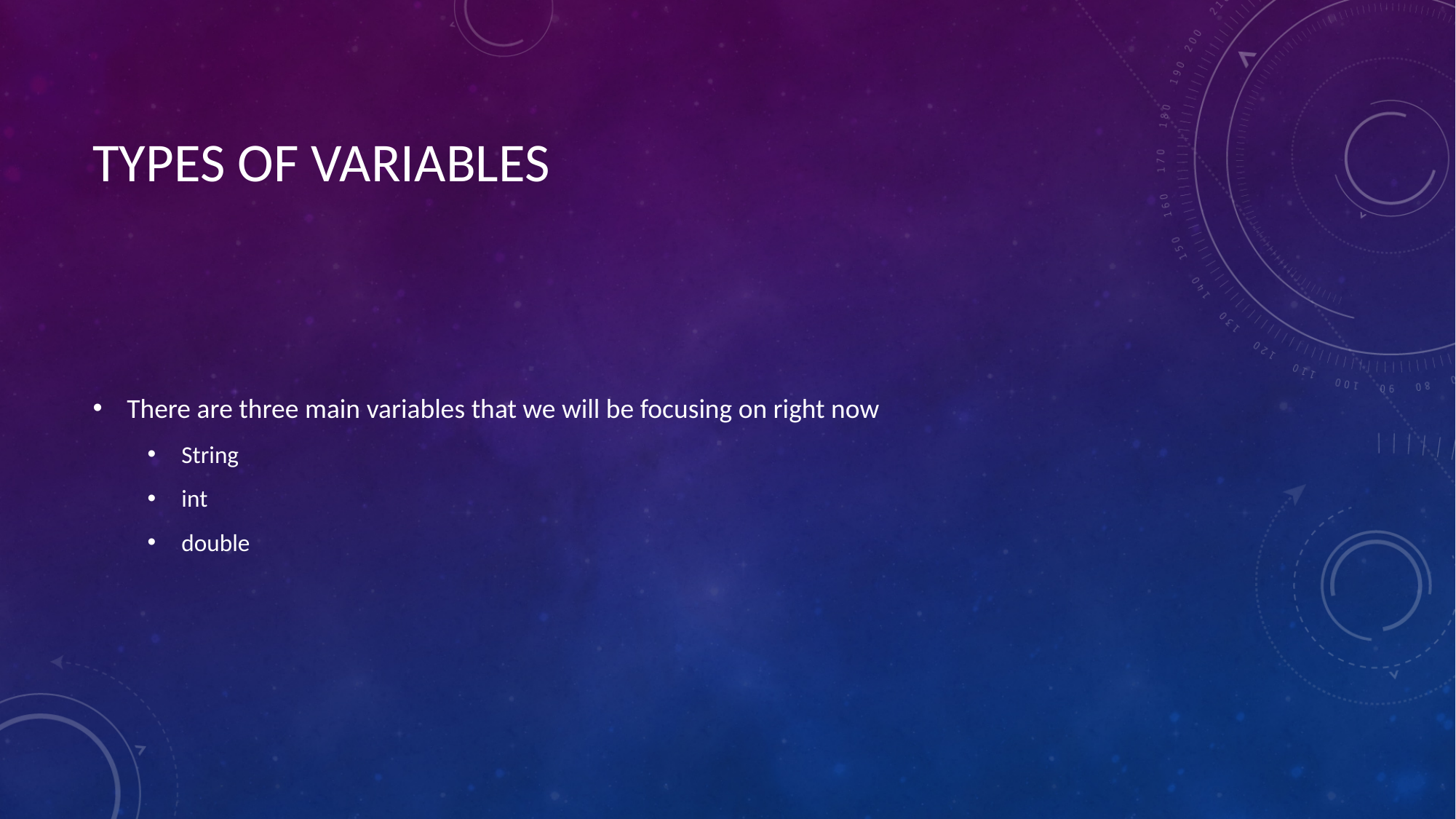

# Types of variables
There are three main variables that we will be focusing on right now
String
int
double